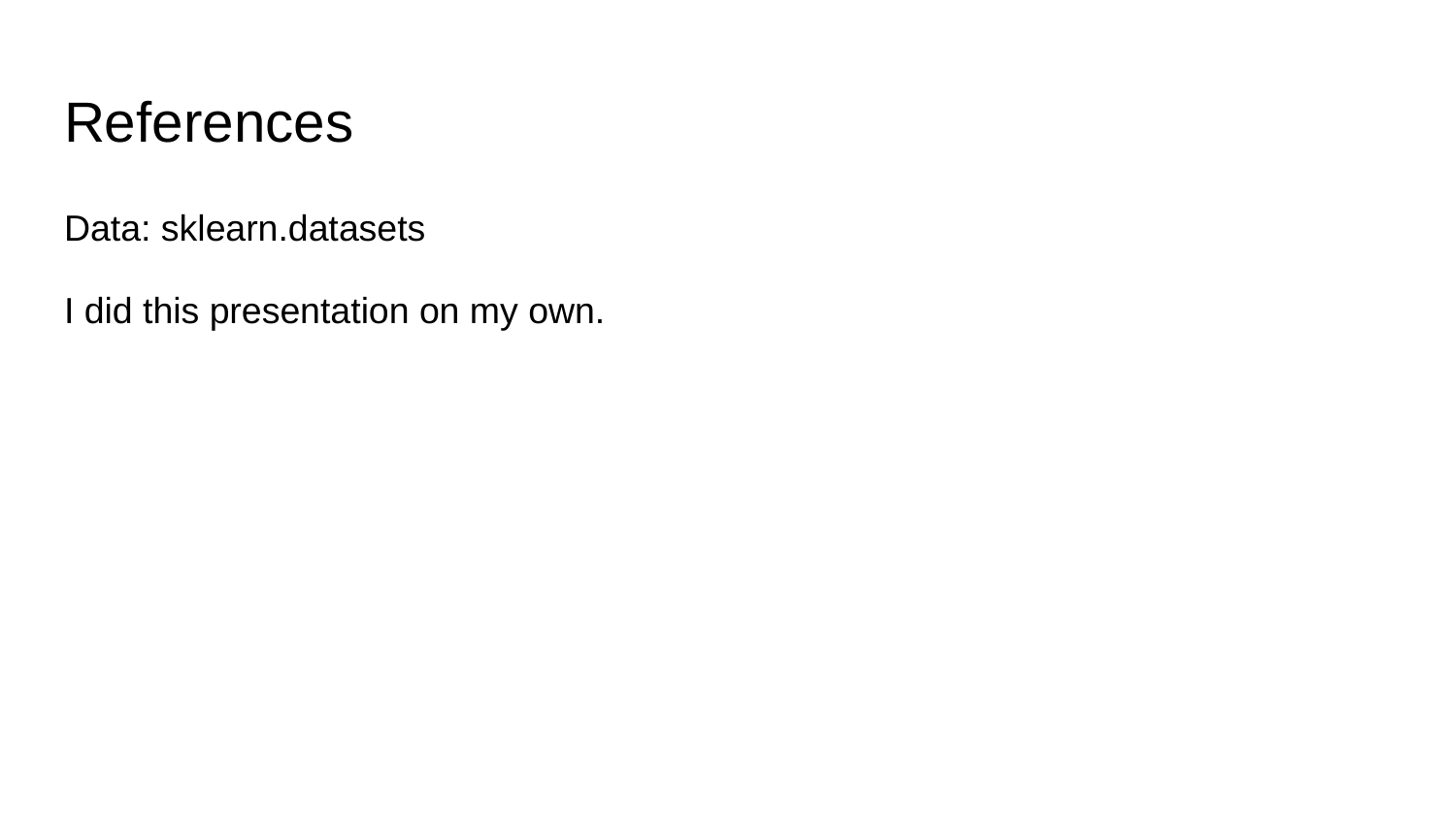

# References
Data: sklearn.datasets
I did this presentation on my own.